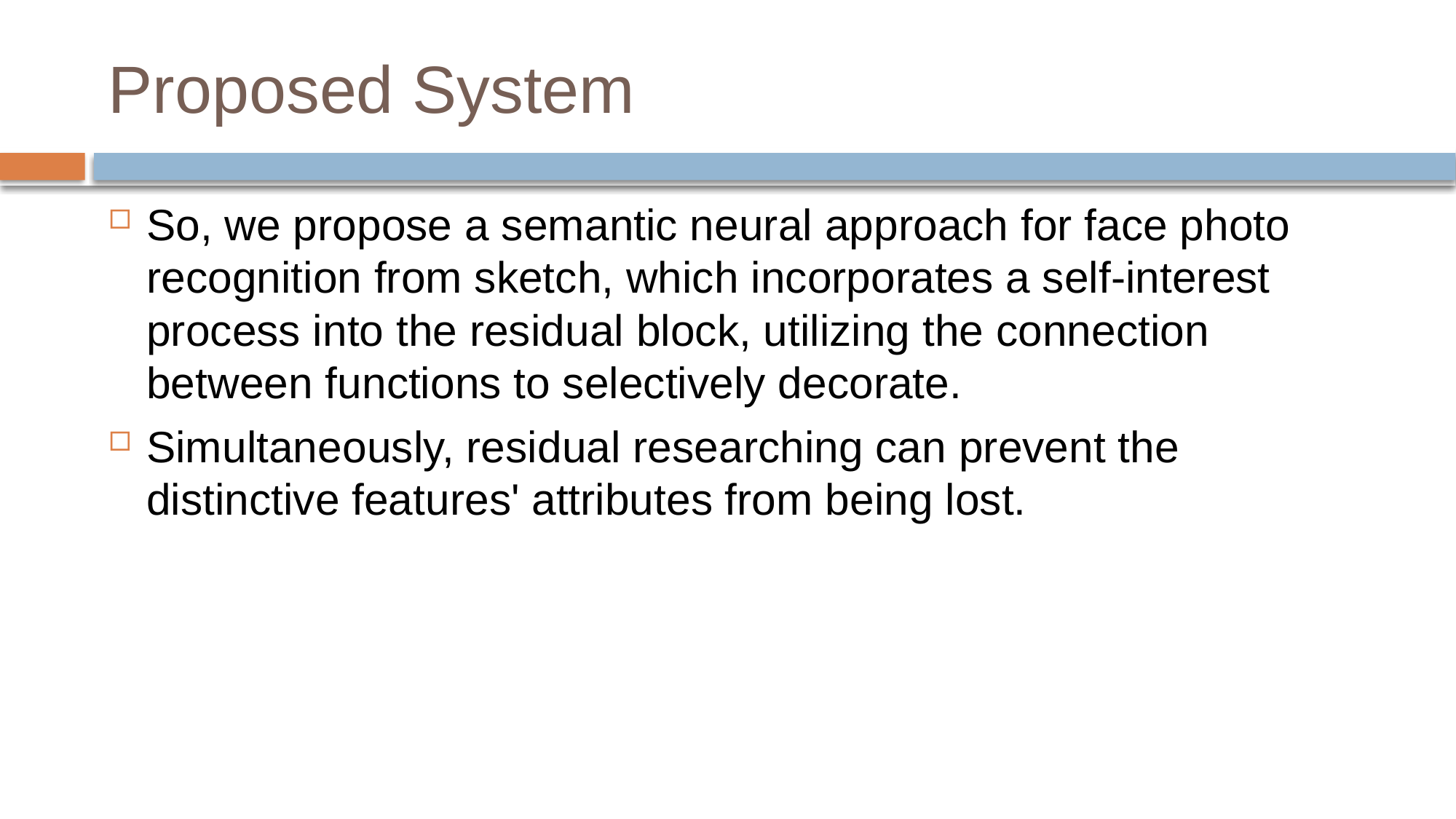

# Proposed System
So, we propose a semantic neural approach for face photo recognition from sketch, which incorporates a self-interest process into the residual block, utilizing the connection between functions to selectively decorate.
Simultaneously, residual researching can prevent the distinctive features' attributes from being lost.